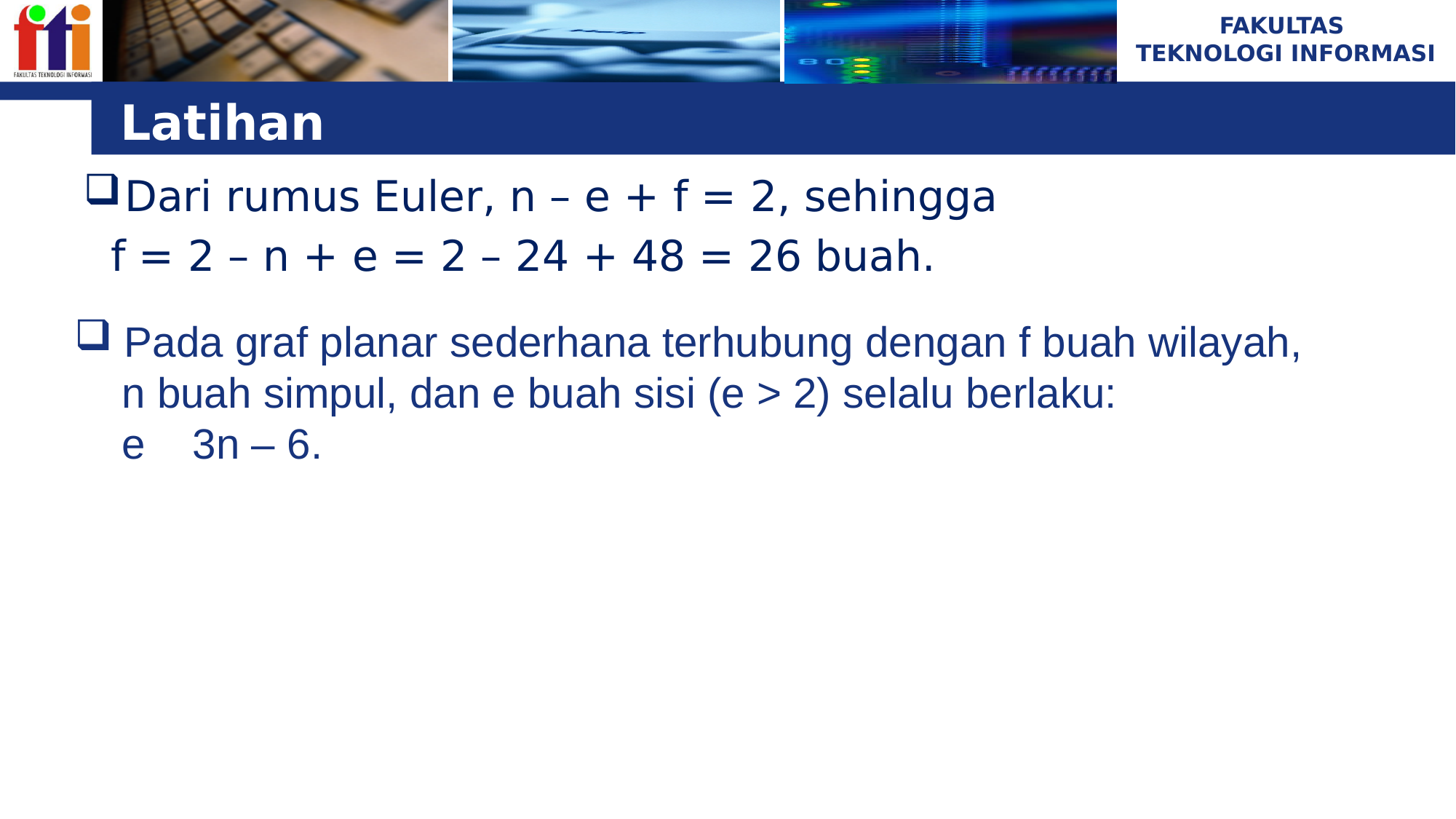

# Latihan
Dari rumus Euler, n – e + f = 2, sehingga
  f = 2 – n + e = 2 – 24 + 48 = 26 buah.

 Pada graf planar sederhana terhubung dengan f buah wilayah,
    n buah simpul, dan e buah sisi (e > 2) selalu berlaku:
    e    3n – 6.